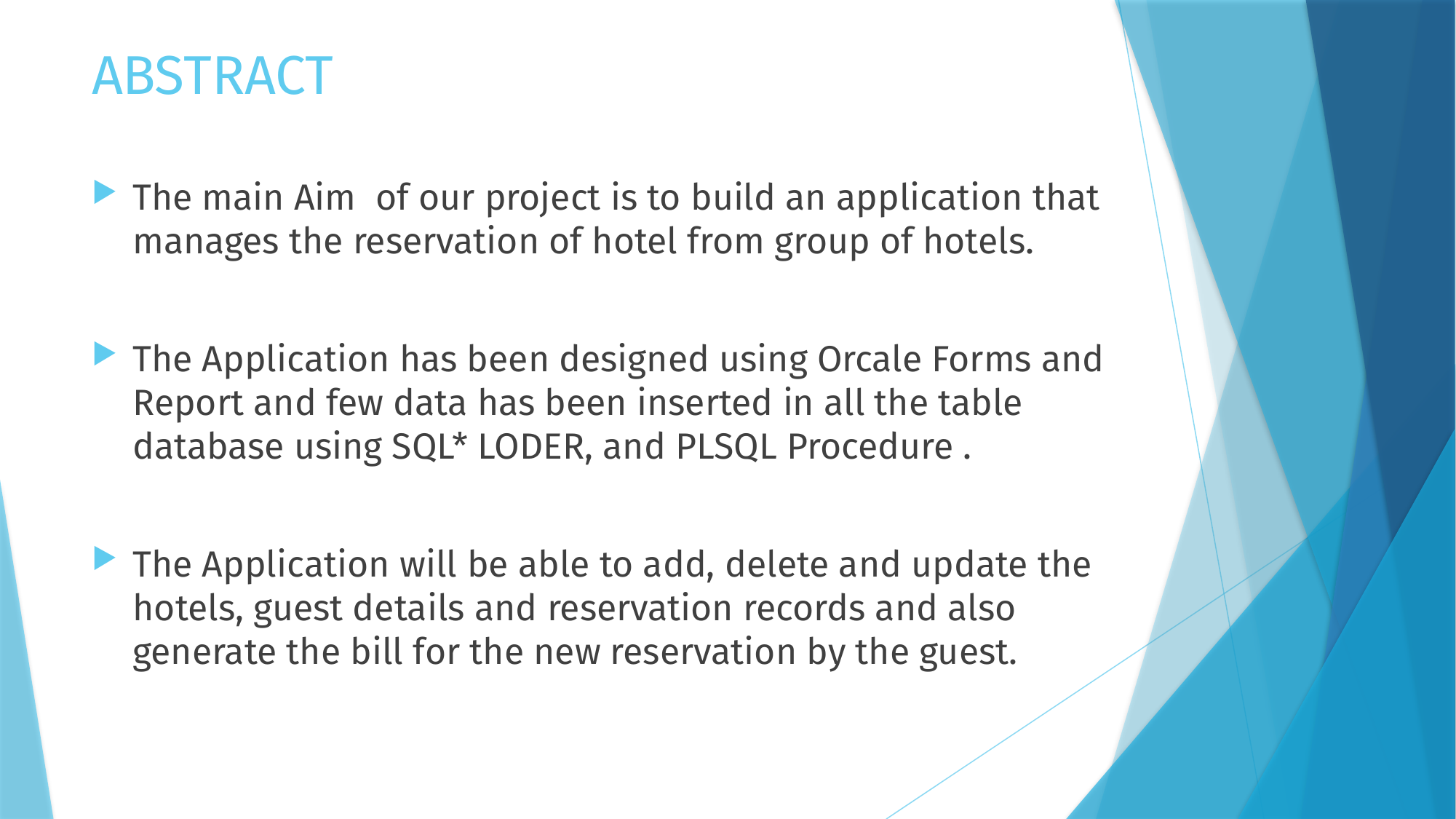

# ABSTRACT
The main Aim  of our project is to build an application that manages the reservation of hotel from group of hotels.

The Application has been designed using Orcale Forms and Report and few data has been inserted in all the table database using SQL* LODER, and PLSQL Procedure .

The Application will be able to add, delete and update the hotels, guest details and reservation records and also generate the bill for the new reservation by the guest.